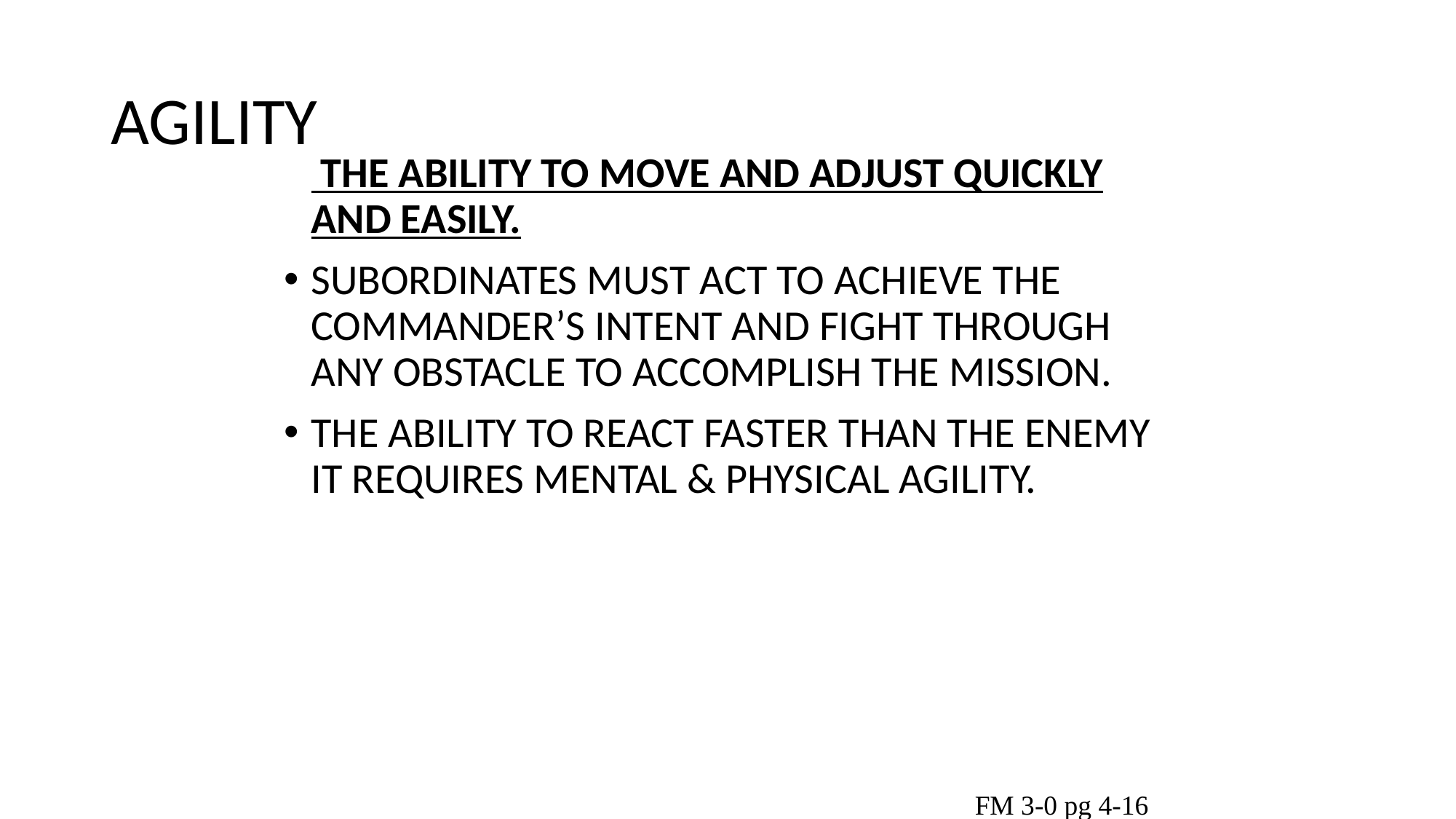

# AGILITY
	 THE ABILITY TO MOVE AND ADJUST QUICKLY AND EASILY.
SUBORDINATES MUST ACT TO ACHIEVE THE COMMANDER’S INTENT AND FIGHT THROUGH ANY OBSTACLE TO ACCOMPLISH THE MISSION.
THE ABILITY TO REACT FASTER THAN THE ENEMY IT REQUIRES MENTAL & PHYSICAL AGILITY.
FM 3-0 pg 4-16